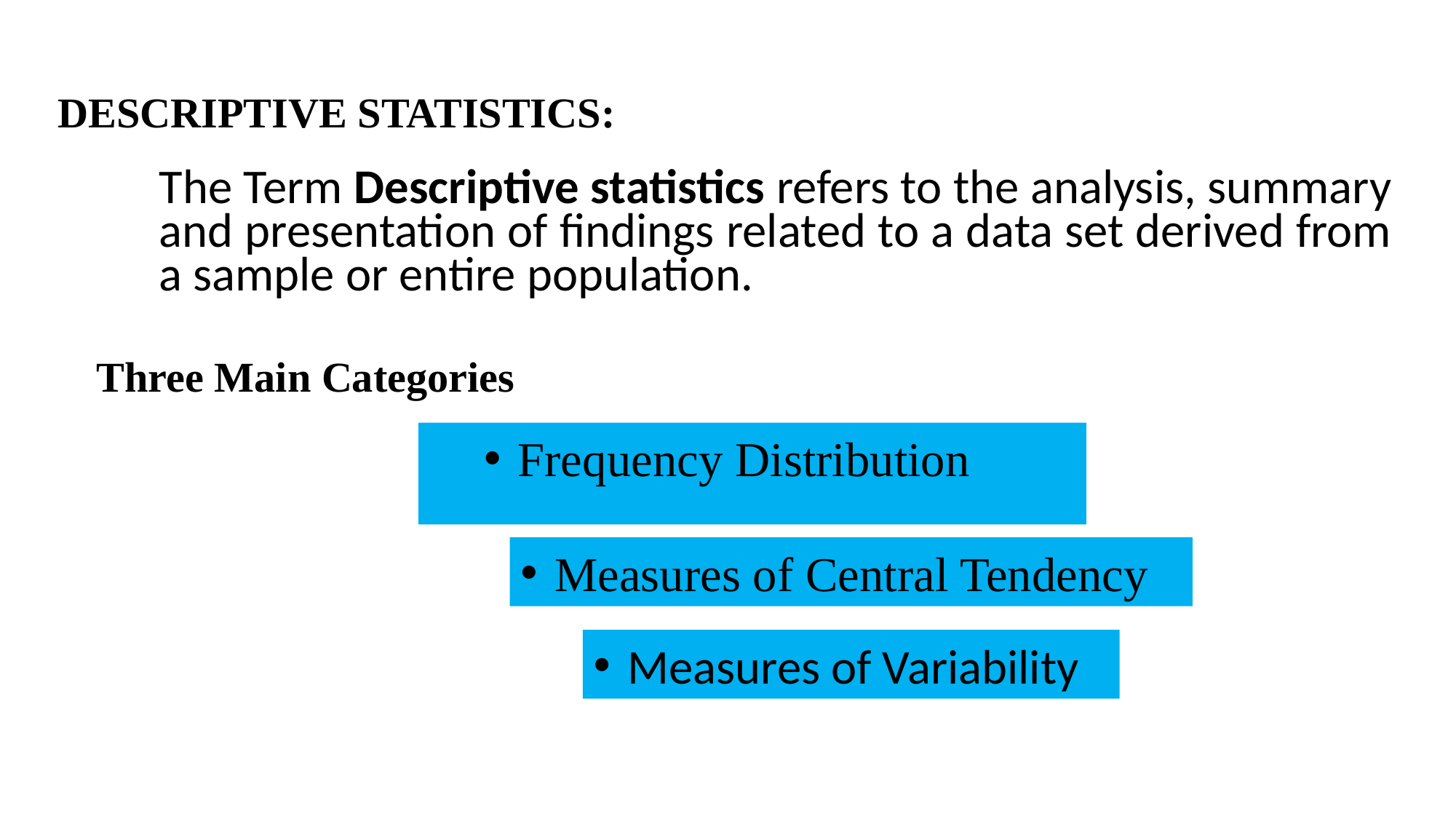

# DESCRIPTIVE STATISTICS:
The Term Descriptive statistics refers to the analysis, summary and presentation of findings related to a data set derived from a sample or entire population.
Three Main Categories
Frequency Distribution

Measures of Central Tendency
Measures of Variability